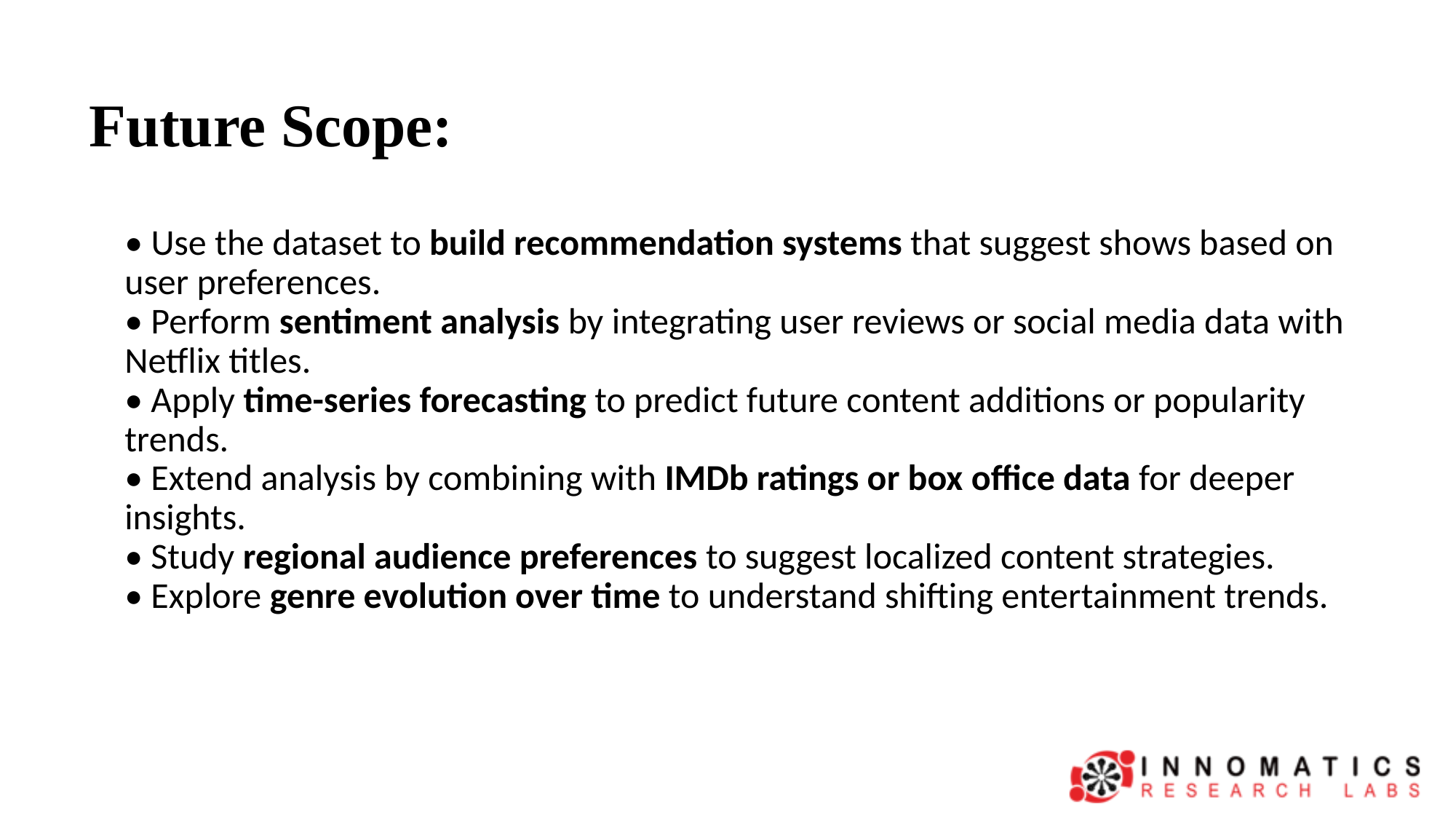

# Future Scope:
• Use the dataset to build recommendation systems that suggest shows based on user preferences.
• Perform sentiment analysis by integrating user reviews or social media data with Netflix titles.
• Apply time-series forecasting to predict future content additions or popularity trends.
• Extend analysis by combining with IMDb ratings or box office data for deeper insights.
• Study regional audience preferences to suggest localized content strategies.
• Explore genre evolution over time to understand shifting entertainment trends.